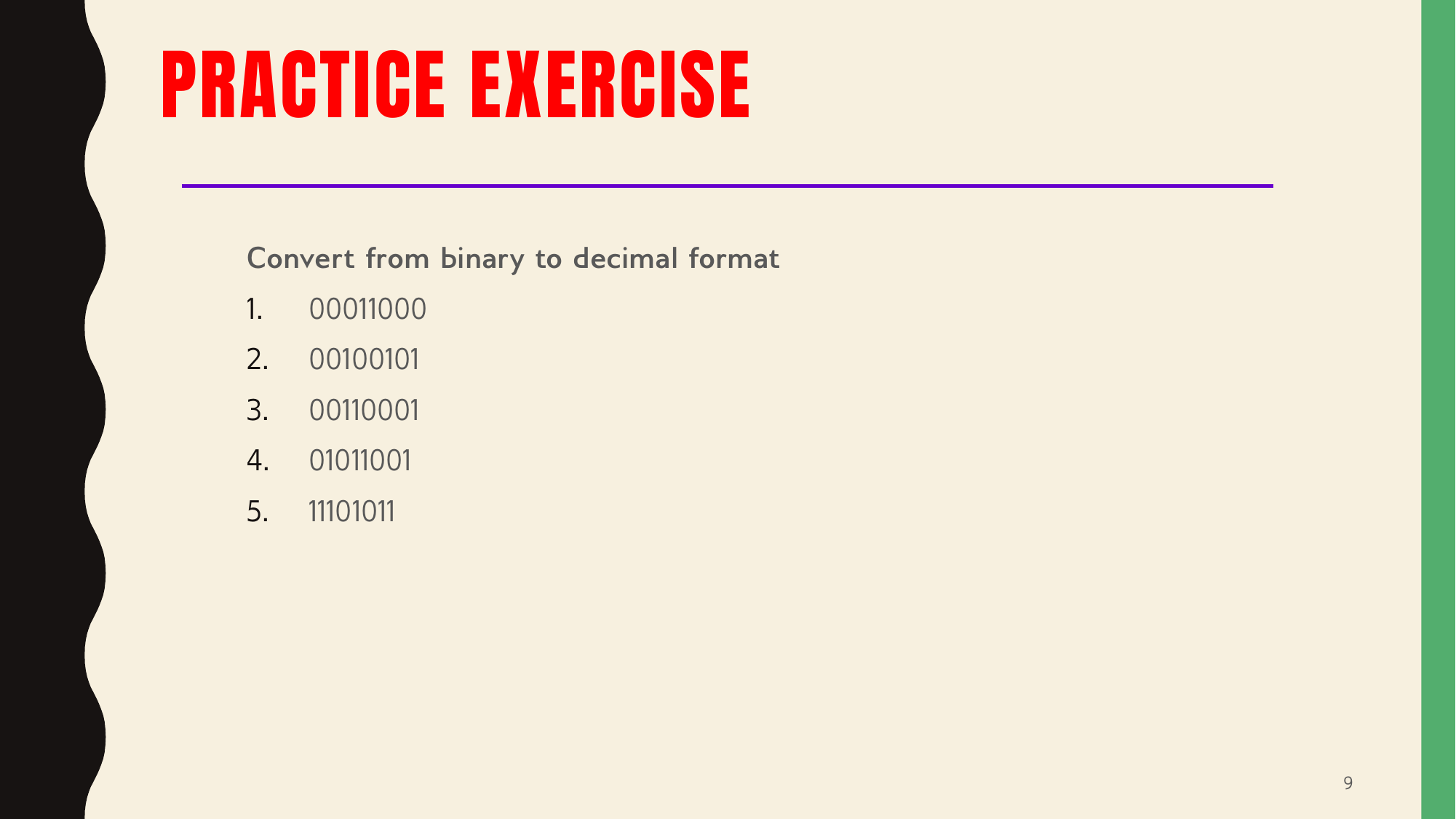

# Practice Exercise
Convert from binary to decimal format
00011000
00100101
00110001
01011001
11101011
9